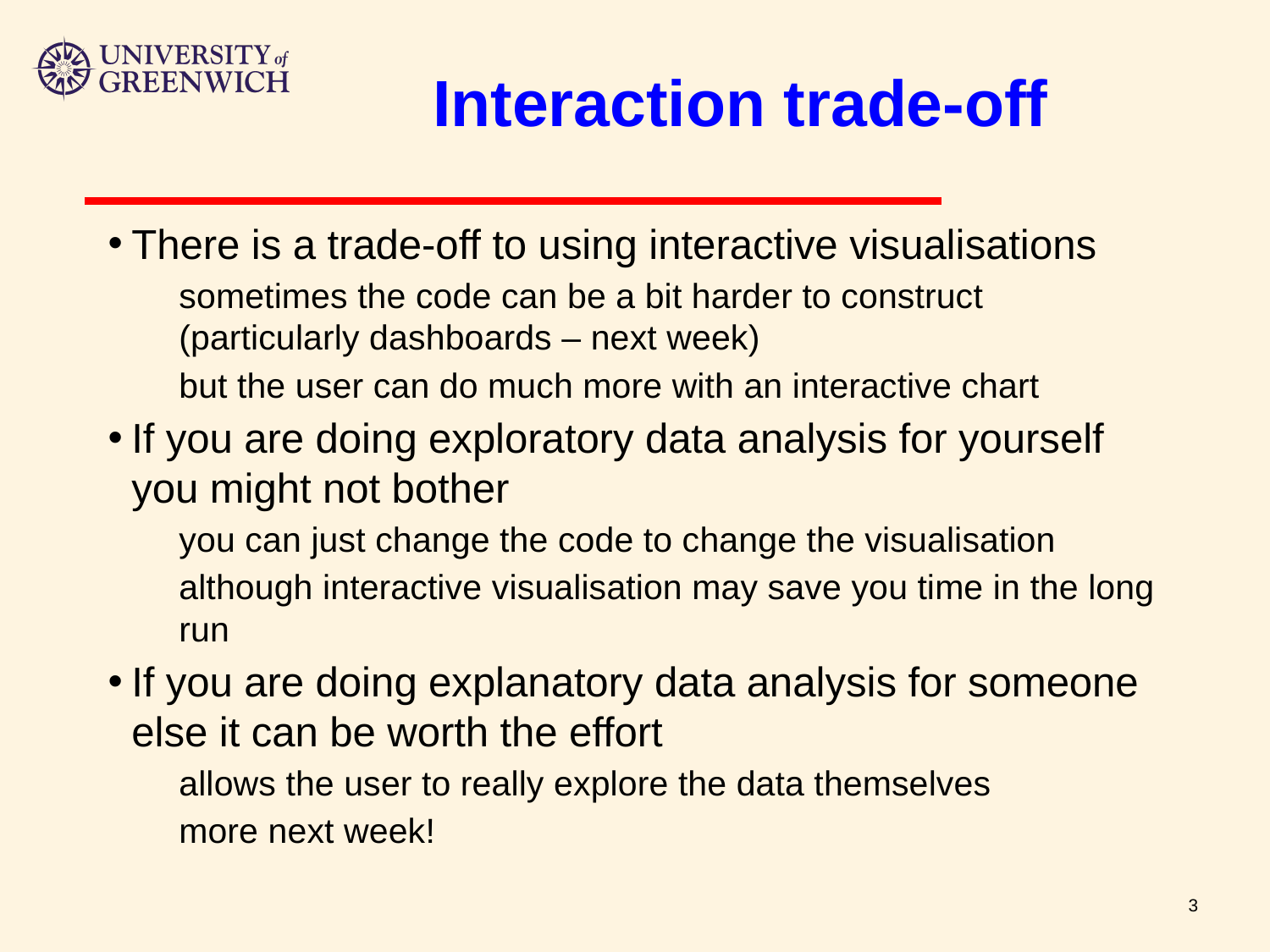

# Interaction trade-off
There is a trade-off to using interactive visualisations
sometimes the code can be a bit harder to construct (particularly dashboards – next week)
but the user can do much more with an interactive chart
If you are doing exploratory data analysis for yourself you might not bother
you can just change the code to change the visualisation
although interactive visualisation may save you time in the long run
If you are doing explanatory data analysis for someone else it can be worth the effort
allows the user to really explore the data themselves
more next week!
3